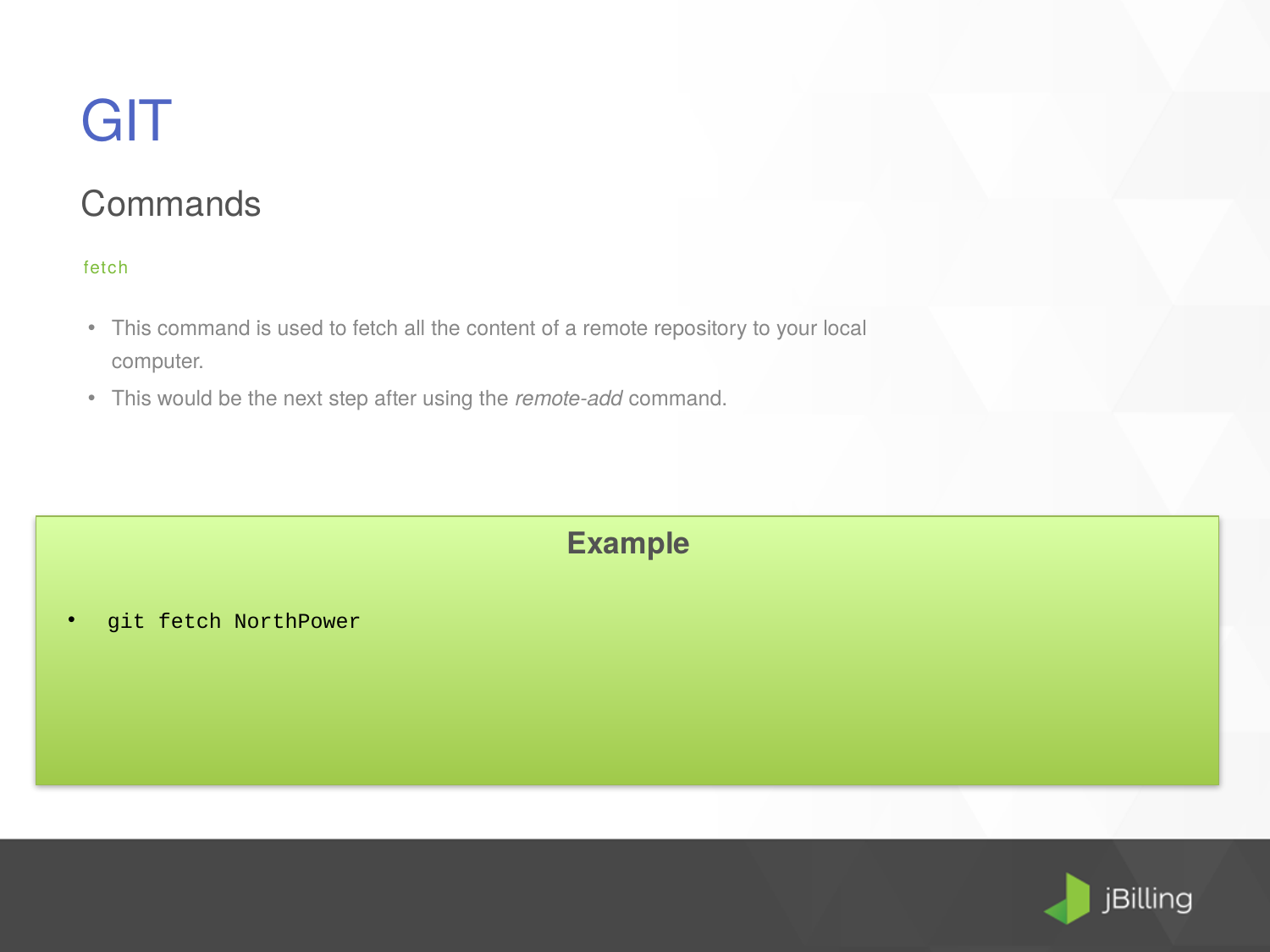

# GIT
Commands
fetch

This command is used to fetch all the content of a remote repository to your local computer.
This would be the next step after using the remote-add command.

Example
git fetch NorthPower